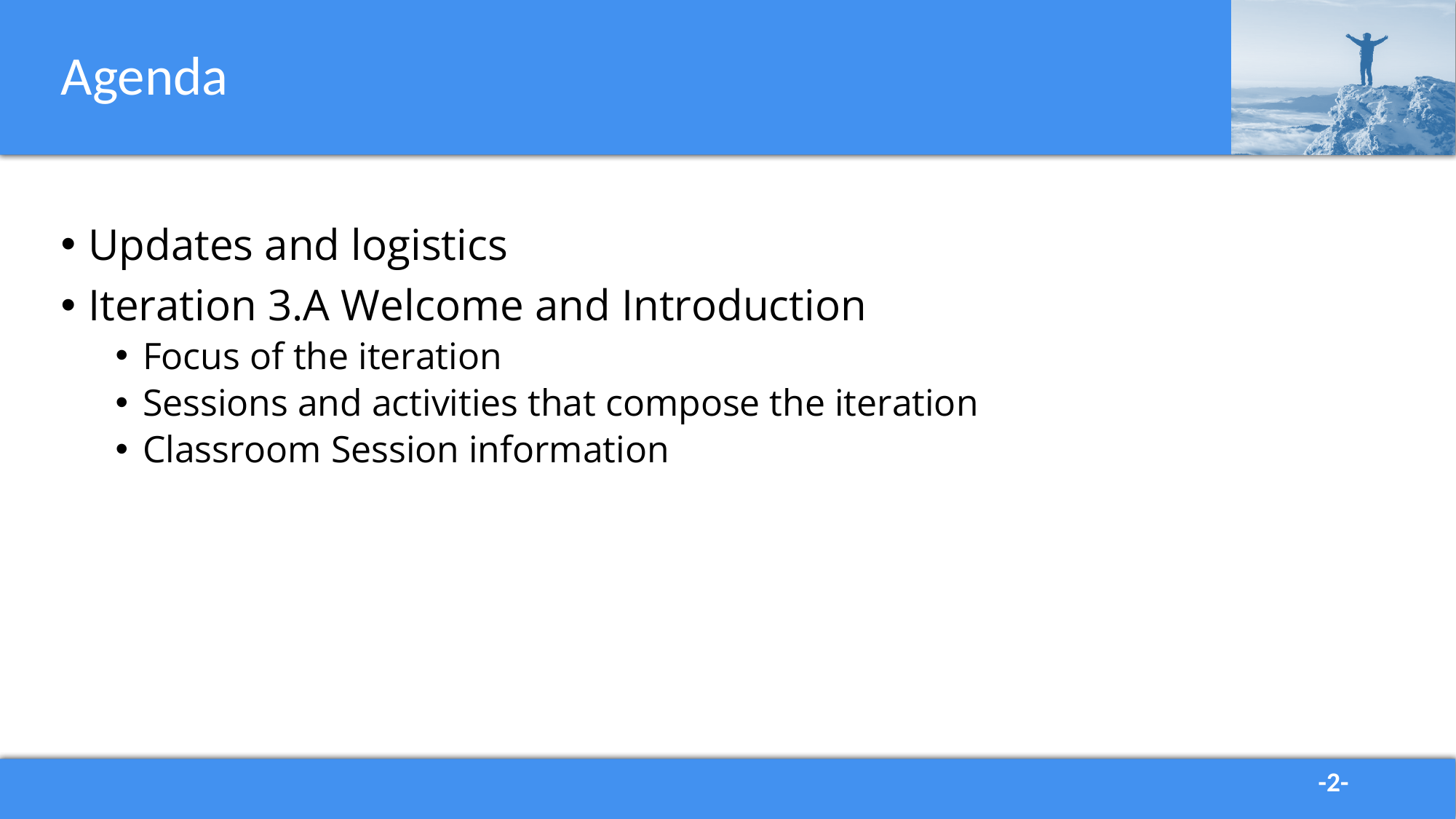

# Agenda
Updates and logistics
Iteration 3.A Welcome and Introduction
Focus of the iteration
Sessions and activities that compose the iteration
Classroom Session information